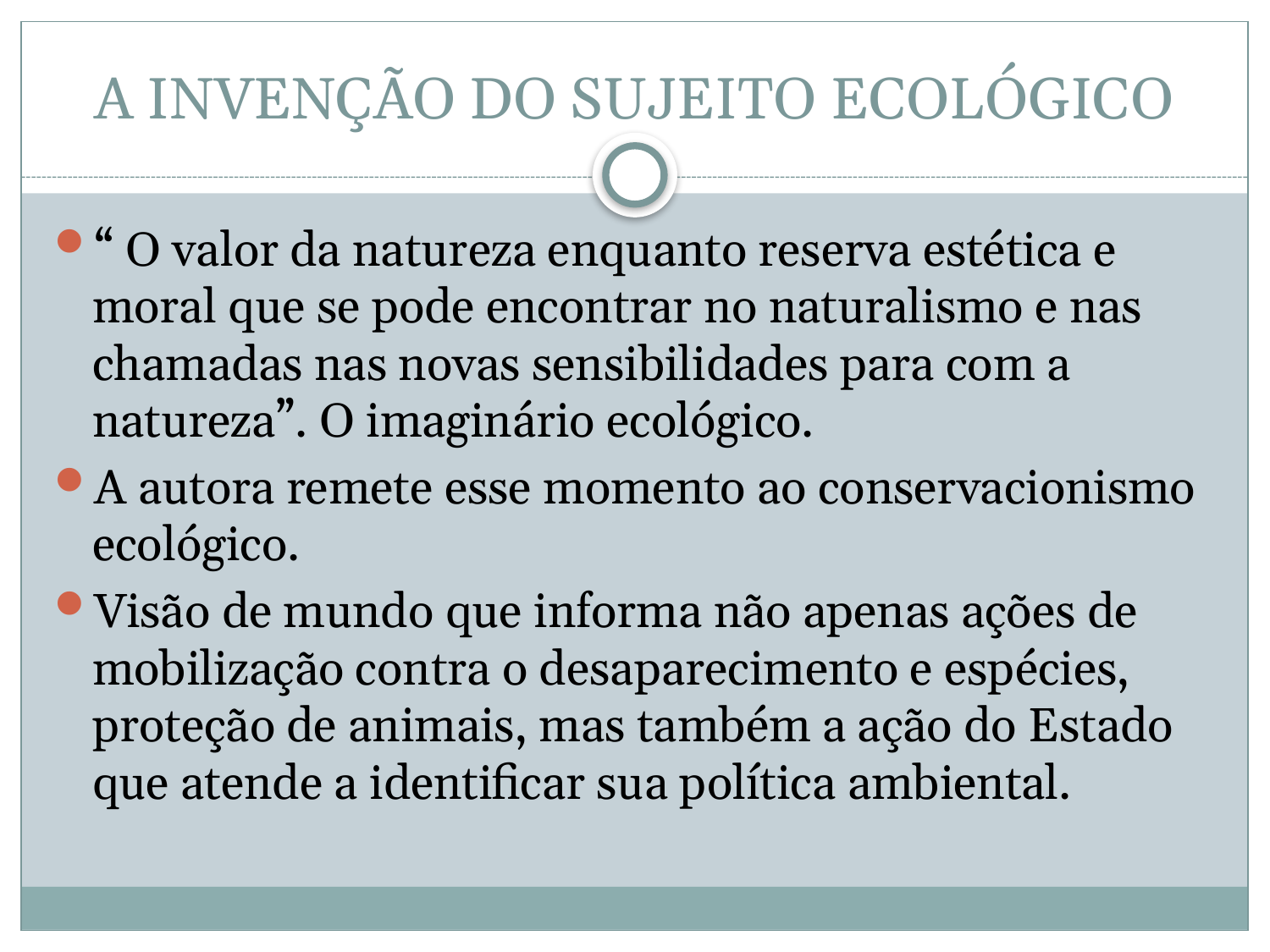

# A INVENÇÃO DO SUJEITO ECOLÓGICO
“ O valor da natureza enquanto reserva estética e moral que se pode encontrar no naturalismo e nas chamadas nas novas sensibilidades para com a natureza”. O imaginário ecológico.
A autora remete esse momento ao conservacionismo ecológico.
Visão de mundo que informa não apenas ações de mobilização contra o desaparecimento e espécies, proteção de animais, mas também a ação do Estado que atende a identificar sua política ambiental.